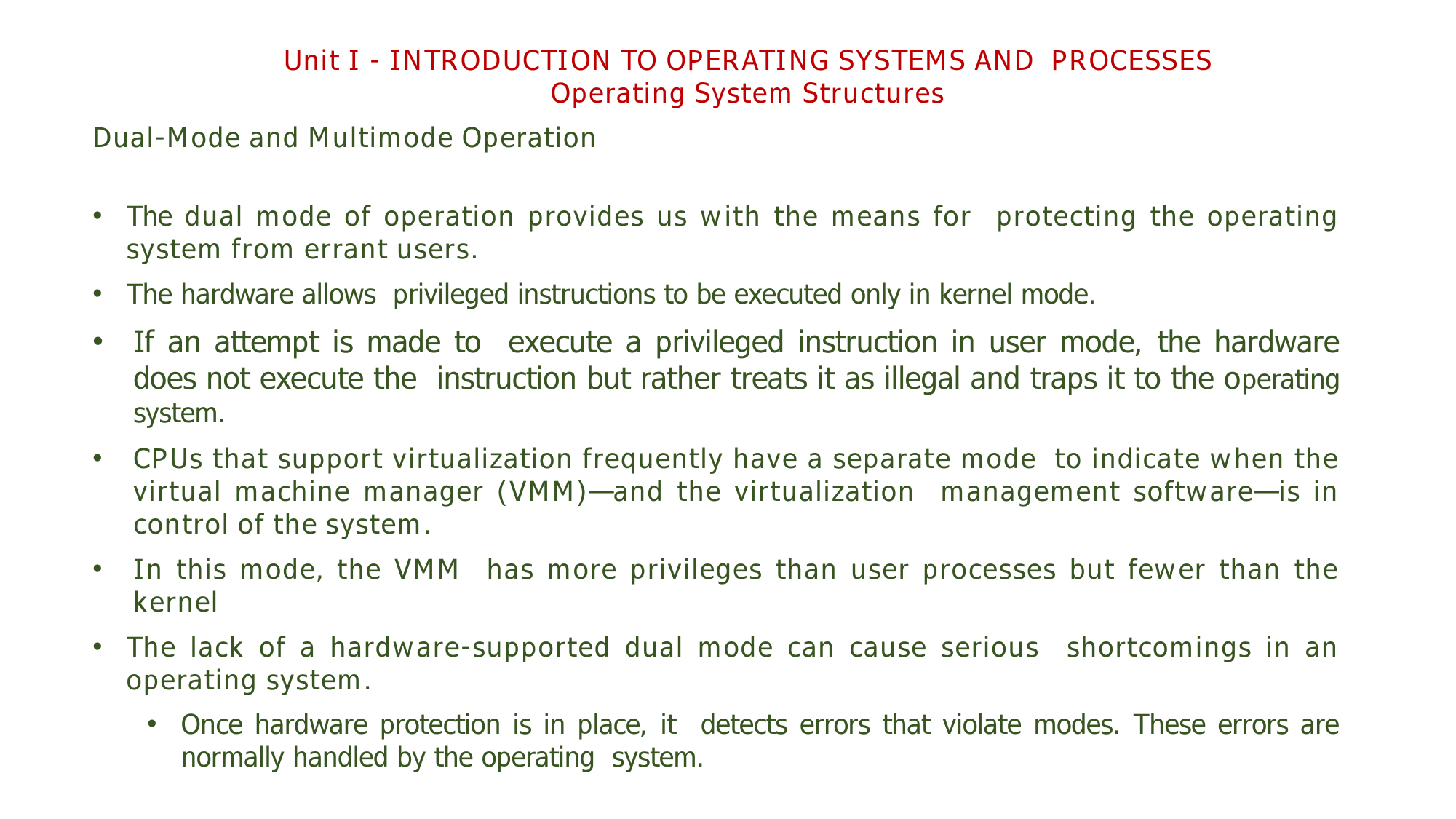

Unit I - INTRODUCTION TO OPERATING SYSTEMS AND  PROCESSES
Operating System Structures
Dual-Mode and Multimode Operation

The dual mode of operation provides us with the means for  protecting the operating system from errant users.
The hardware allows  privileged instructions to be executed only in kernel mode.
If an attempt is made to  execute a privileged instruction in user mode, the hardware does not execute the  instruction but rather treats it as illegal and traps it to the operating system.
CPUs that support virtualization frequently have a separate mode  to indicate when the virtual machine manager (VMM)—and the virtualization  management software—is in control of the system.
In this mode, the VMM  has more privileges than user processes but fewer than the kernel
The lack of a hardware-supported dual mode can cause serious  shortcomings in an operating system.
Once hardware protection is in place, it  detects errors that violate modes. These errors are normally handled by the operating  system.